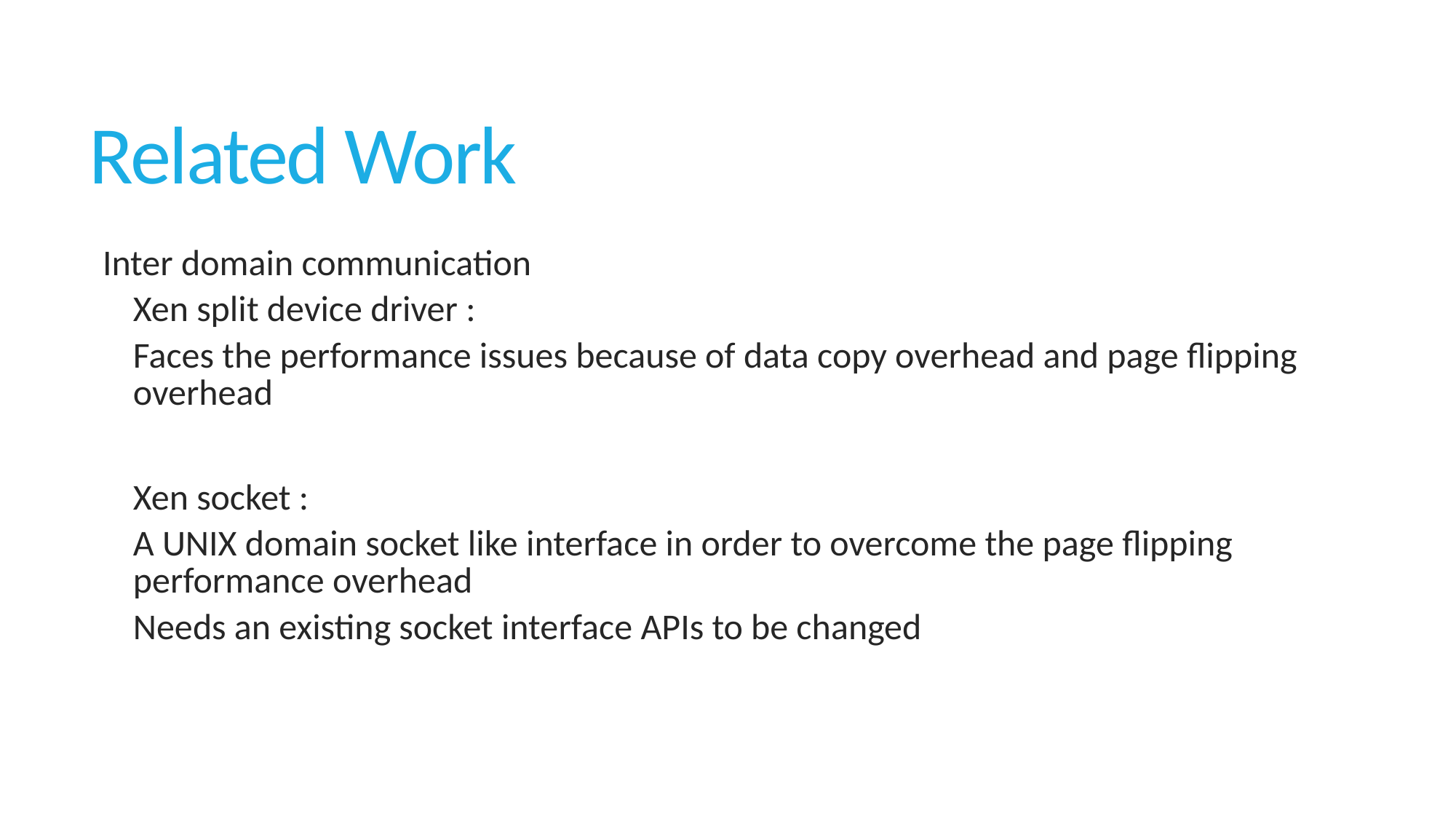

# Related Work
Inter domain communication
Xen split device driver :
Faces the performance issues because of data copy overhead and page flipping overhead

Xen socket :
A UNIX domain socket like interface in order to overcome the page flipping performance overhead
Needs an existing socket interface APIs to be changed